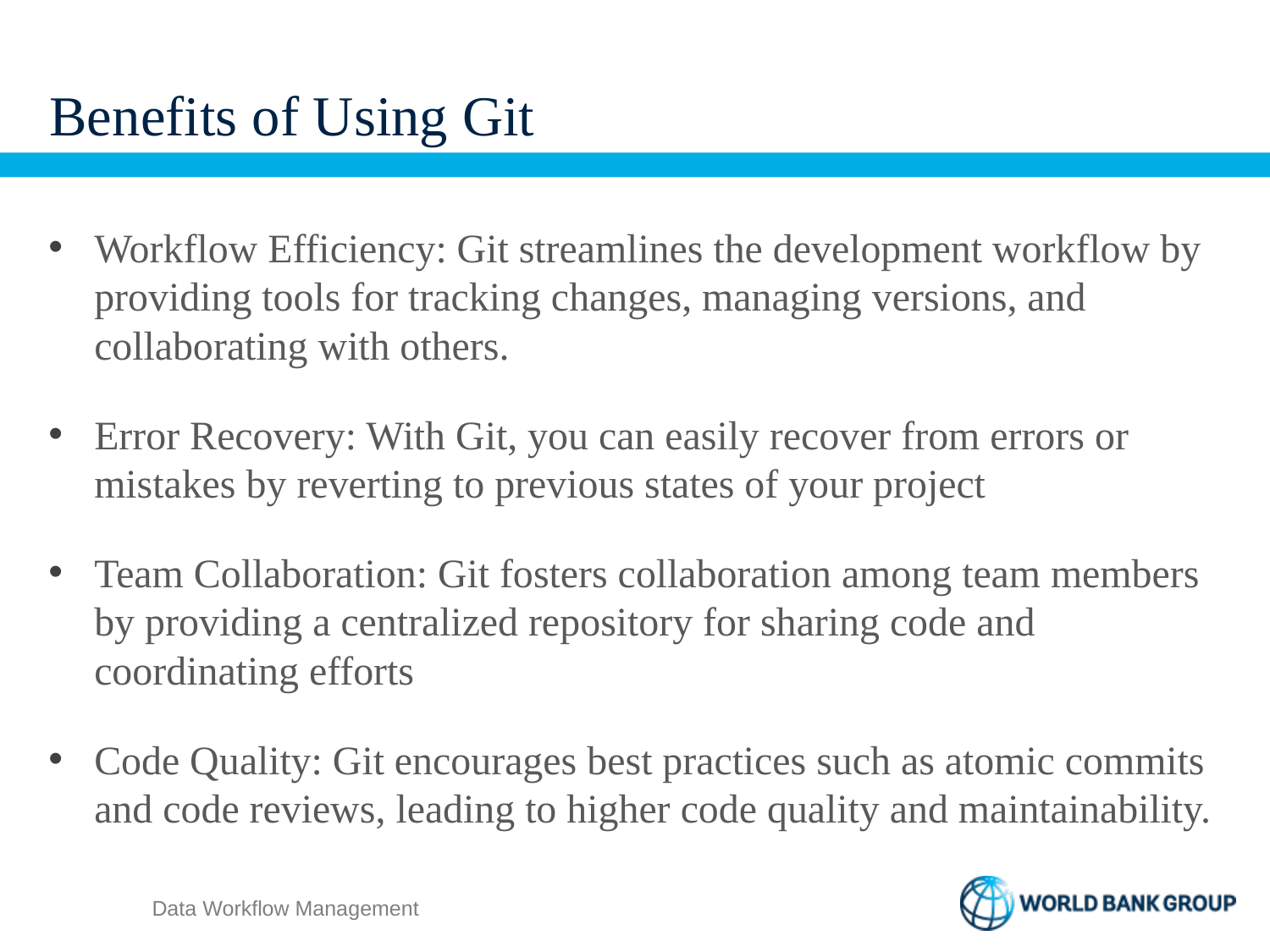

# Benefits of Using Git
Workflow Efficiency: Git streamlines the development workflow by providing tools for tracking changes, managing versions, and collaborating with others.
Error Recovery: With Git, you can easily recover from errors or mistakes by reverting to previous states of your project
Team Collaboration: Git fosters collaboration among team members by providing a centralized repository for sharing code and coordinating efforts
Code Quality: Git encourages best practices such as atomic commits and code reviews, leading to higher code quality and maintainability.
Data Workflow Management